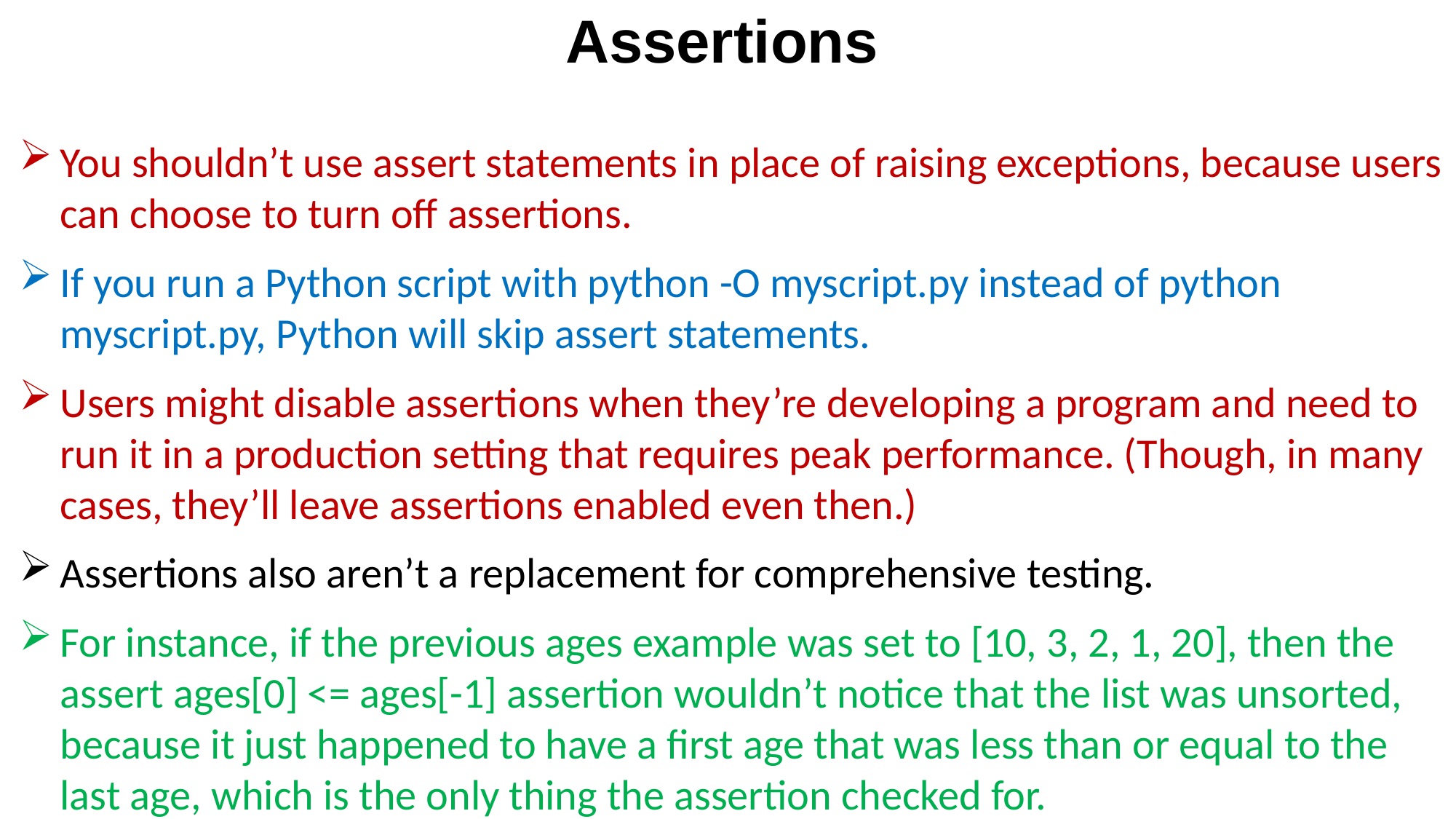

# Assertions
You shouldn’t use assert statements in place of raising exceptions, because users can choose to turn off assertions.
If you run a Python script with python -O myscript.py instead of python myscript.py, Python will skip assert statements.
Users might disable assertions when they’re developing a program and need to run it in a production setting that requires peak performance. (Though, in many cases, they’ll leave assertions enabled even then.)
Assertions also aren’t a replacement for comprehensive testing.
For instance, if the previous ages example was set to [10, 3, 2, 1, 20], then the assert ages[0] <= ages[-1] assertion wouldn’t notice that the list was unsorted, because it just happened to have a first age that was less than or equal to the last age, which is the only thing the assertion checked for.